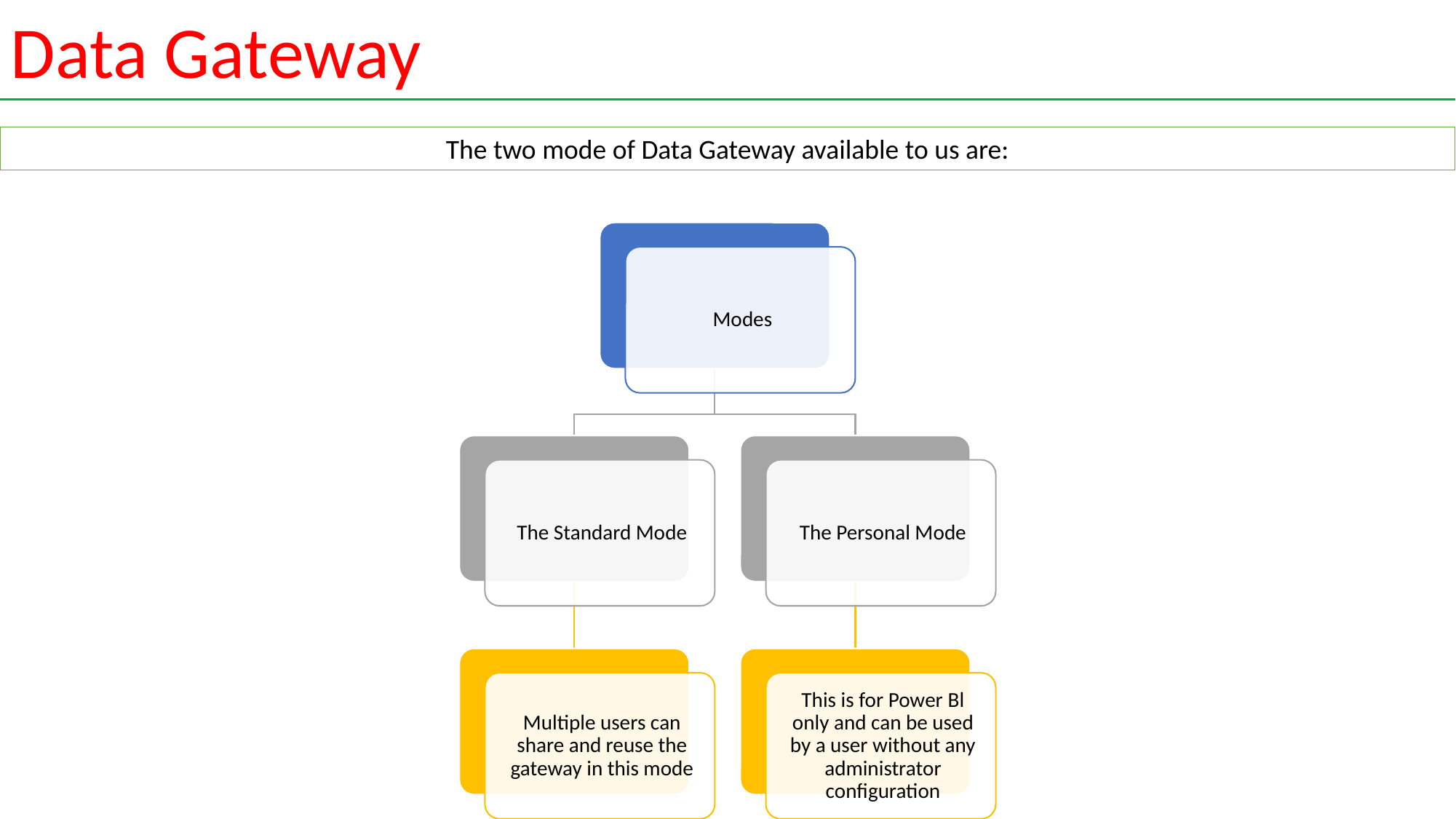

Data Gateway

The two mode of Data Gateway available to us are:
Modes
The Standard Mode
Multiple users can share and reuse the gateway in this mode
The Personal Mode
This is for Power Bl only and can be used by a user without any administrator configuration